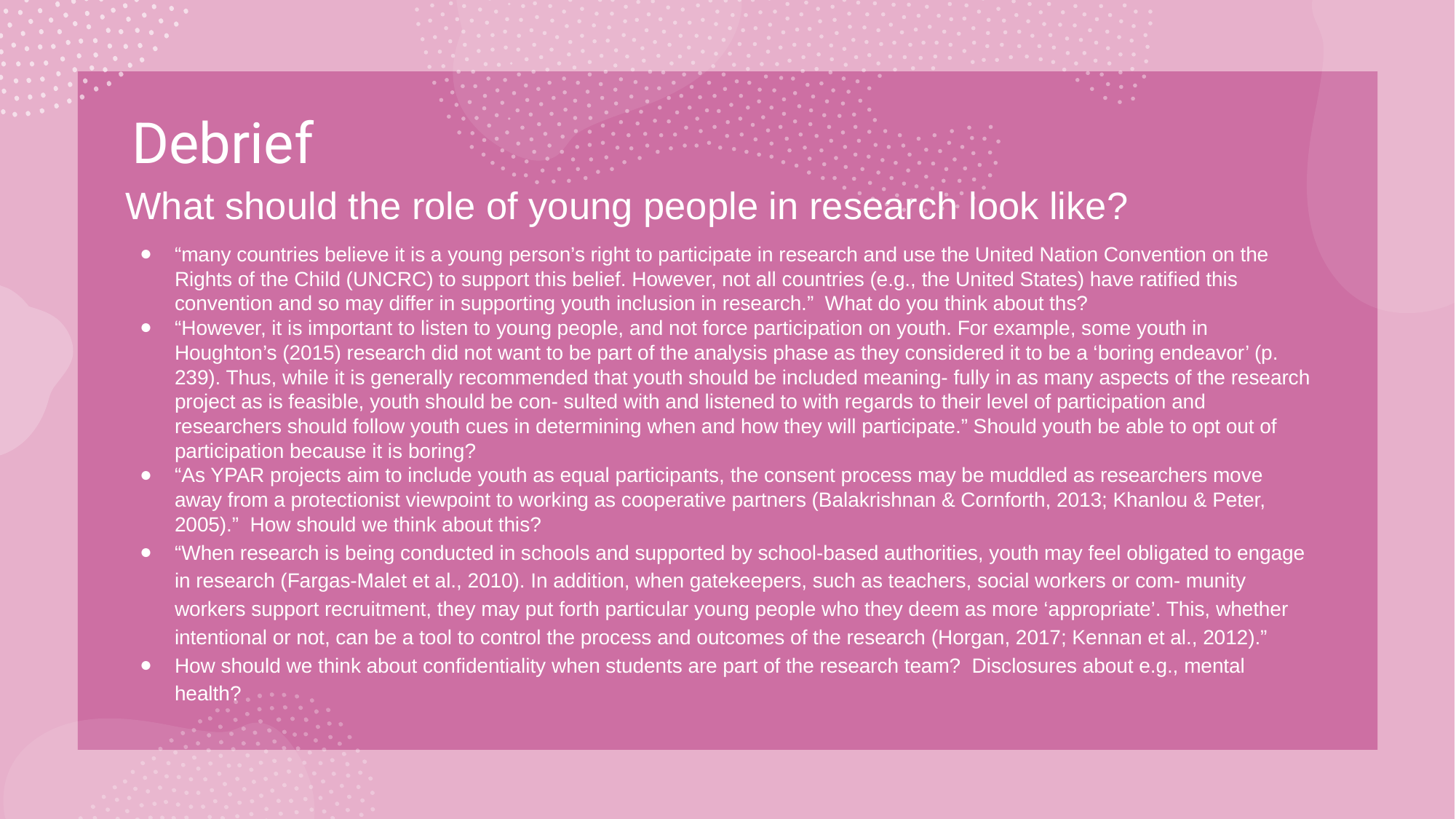

# Debrief
What should the role of young people in research look like?
“many countries believe it is a young person’s right to participate in research and use the United Nation Convention on the Rights of the Child (UNCRC) to support this belief. However, not all countries (e.g., the United States) have ratified this convention and so may differ in supporting youth inclusion in research.”  What do you think about ths?
“However, it is important to listen to young people, and not force participation on youth. For example, some youth in Houghton’s (2015) research did not want to be part of the analysis phase as they considered it to be a ‘boring endeavor’ (p. 239). Thus, while it is generally recommended that youth should be included meaning- fully in as many aspects of the research project as is feasible, youth should be con- sulted with and listened to with regards to their level of participation and researchers should follow youth cues in determining when and how they will participate.” Should youth be able to opt out of participation because it is boring?
“As YPAR projects aim to include youth as equal participants, the consent process may be muddled as researchers move away from a protectionist viewpoint to working as cooperative partners (Balakrishnan & Cornforth, 2013; Khanlou & Peter, 2005).”  How should we think about this?
“When research is being conducted in schools and supported by school-based authorities, youth may feel obligated to engage in research (Fargas-Malet et al., 2010). In addition, when gatekeepers, such as teachers, social workers or com- munity workers support recruitment, they may put forth particular young people who they deem as more ‘appropriate’. This, whether intentional or not, can be a tool to control the process and outcomes of the research (Horgan, 2017; Kennan et al., 2012).”
How should we think about confidentiality when students are part of the research team?  Disclosures about e.g., mental health?